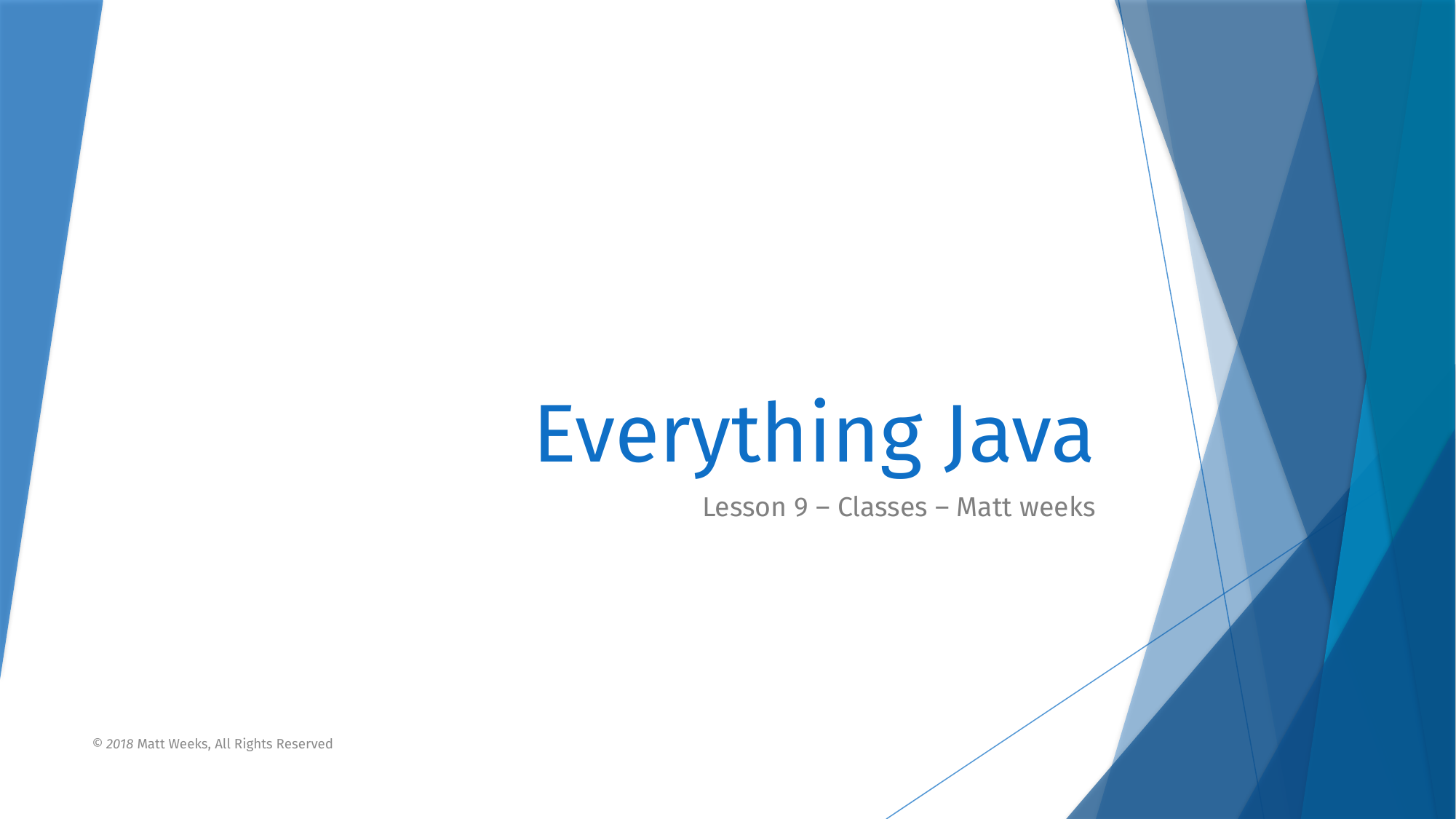

# Everything Java
Lesson 9 – Classes – Matt weeks
© 2018 Matt Weeks, All Rights Reserved